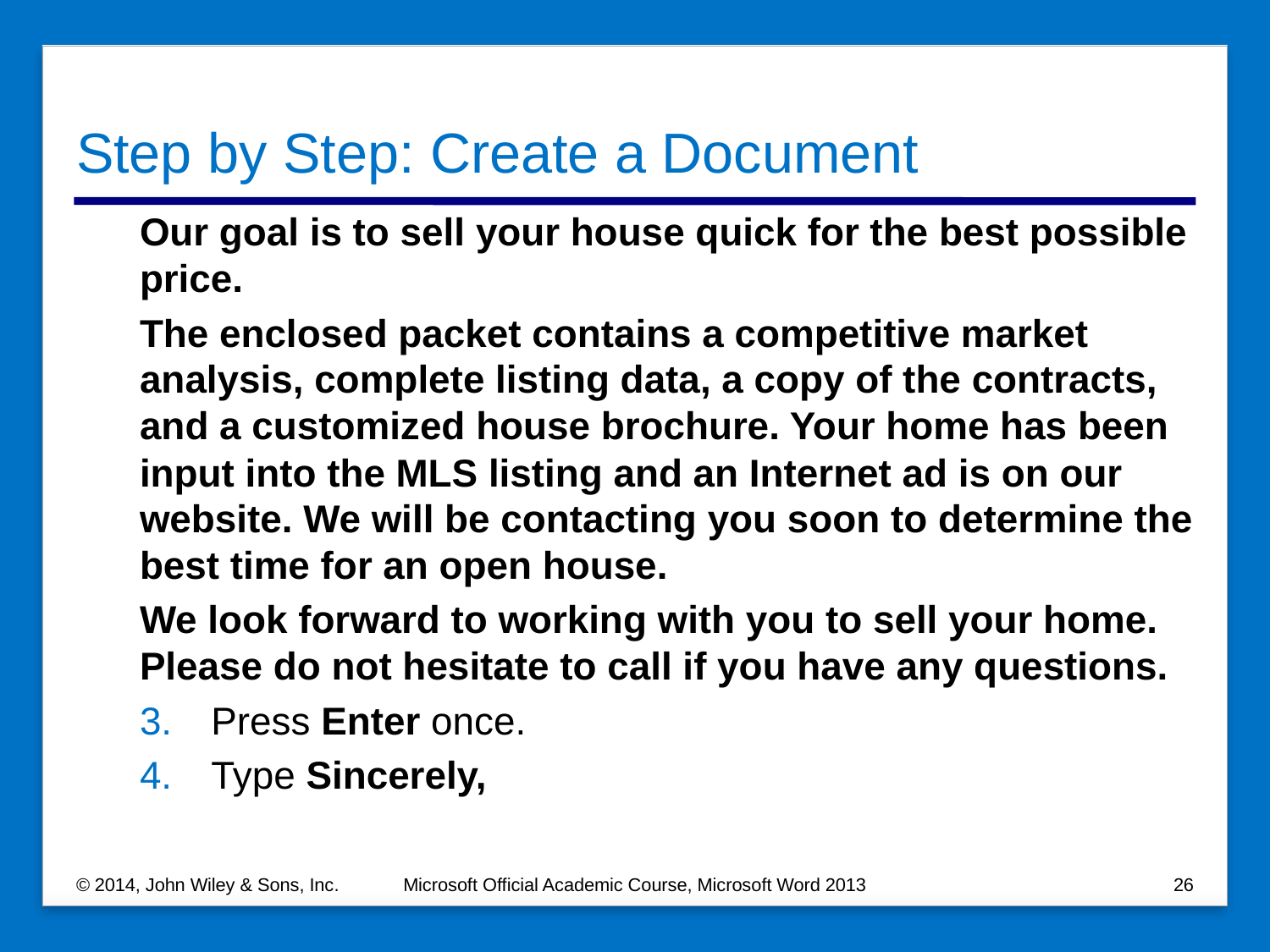

# Step by Step: Create a Document
Our goal is to sell your house quick for the best possible price.
The enclosed packet contains a competitive market analysis, complete listing data, a copy of the contracts, and a customized house brochure. Your home has been input into the MLS listing and an Internet ad is on our website. We will be contacting you soon to determine the best time for an open house.
We look forward to working with you to sell your home. Please do not hesitate to call if you have any questions.
Press Enter once.
Type Sincerely,
© 2014, John Wiley & Sons, Inc.
Microsoft Official Academic Course, Microsoft Word 2013
26